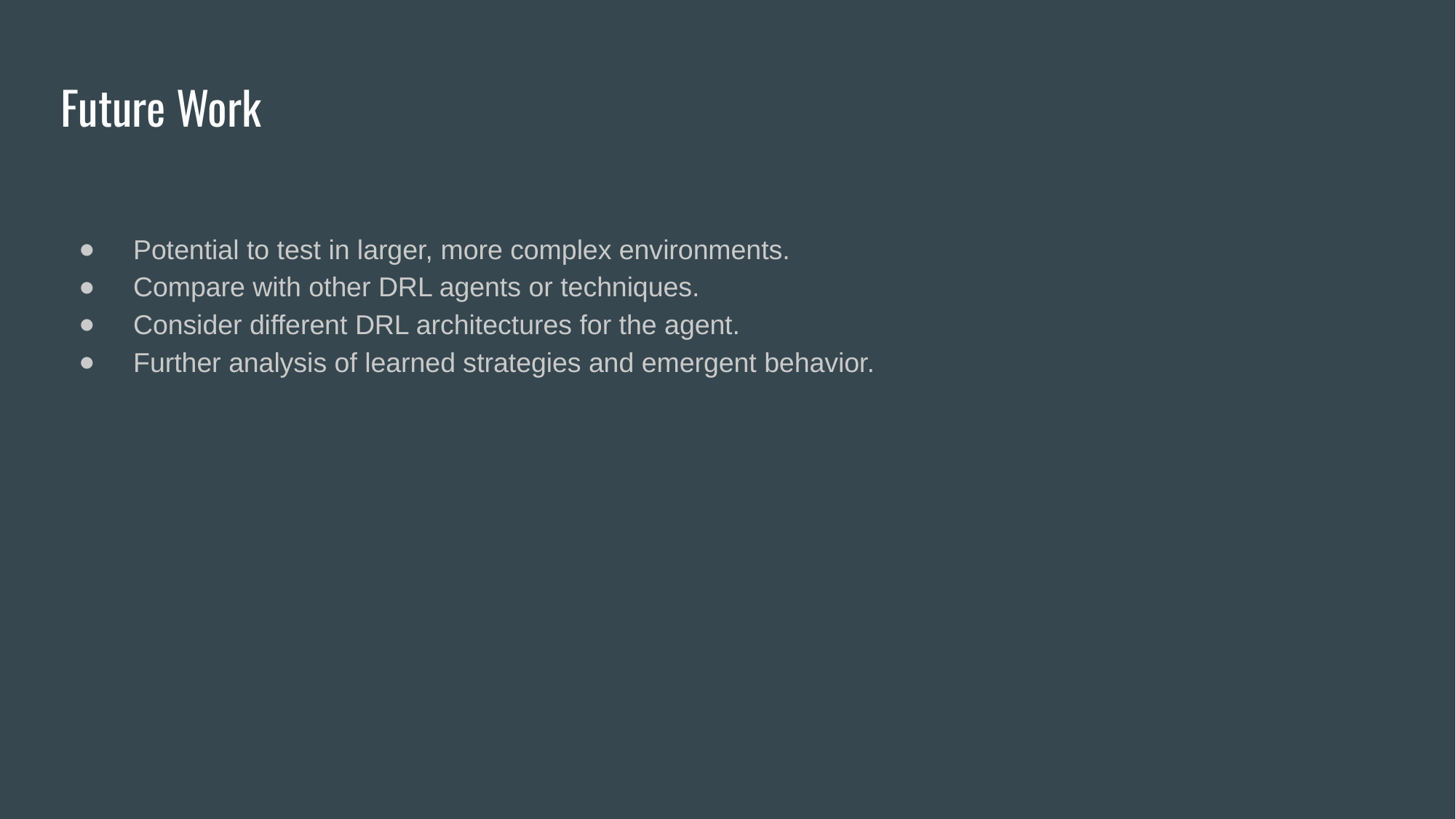

# Future Work

Potential to test in larger, more complex environments.
Compare with other DRL agents or techniques.
Consider different DRL architectures for the agent.
Further analysis of learned strategies and emergent behavior.